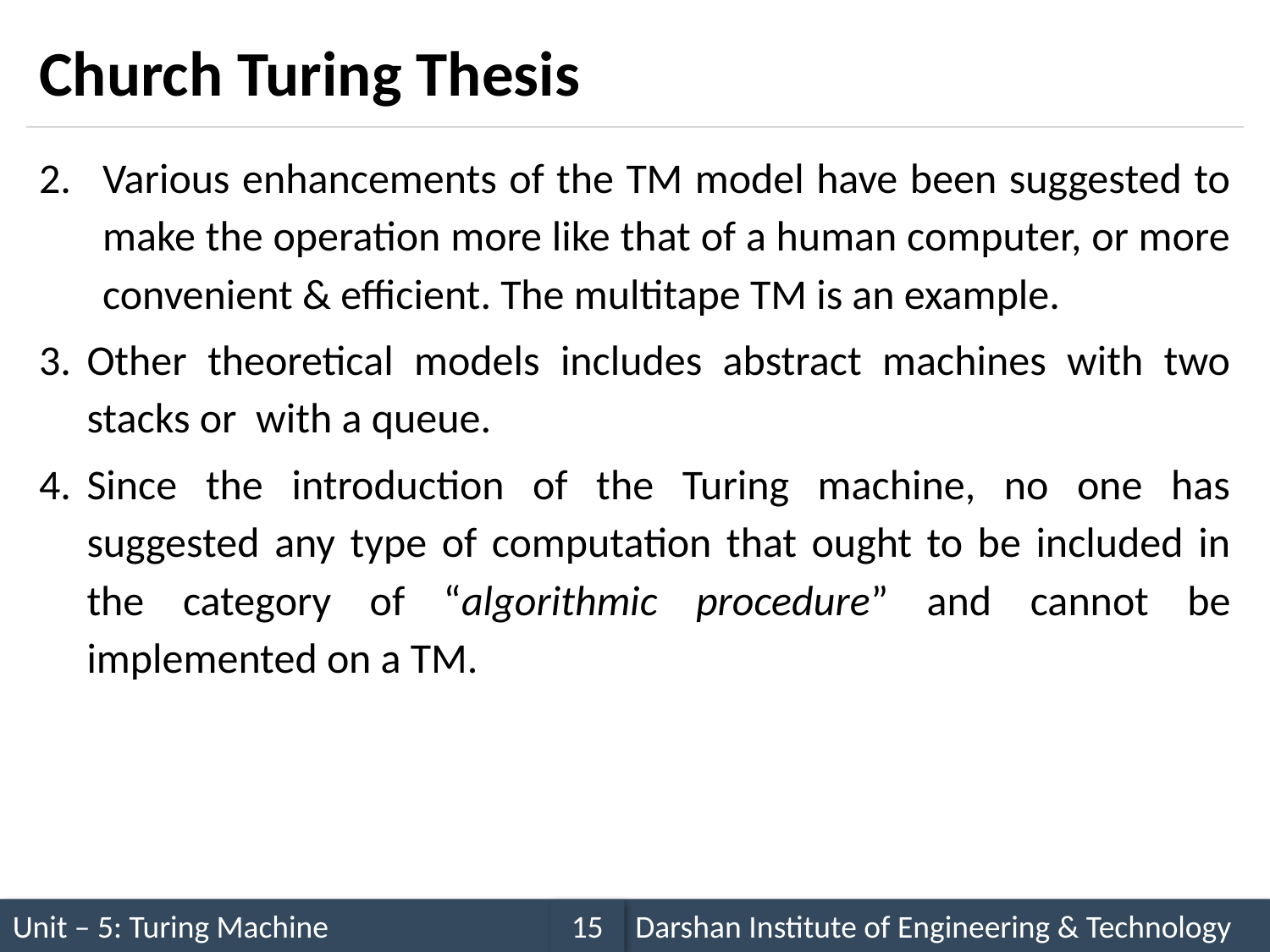

# Church Turing Thesis
Various enhancements of the TM model have been suggested to make the operation more like that of a human computer, or more convenient & efficient. The multitape TM is an example.
Other theoretical models includes abstract machines with two stacks or  with a queue.
Since the introduction of the Turing machine, no one has suggested any type of computation that ought to be included in the category of “algorithmic procedure” and cannot be implemented on a TM.